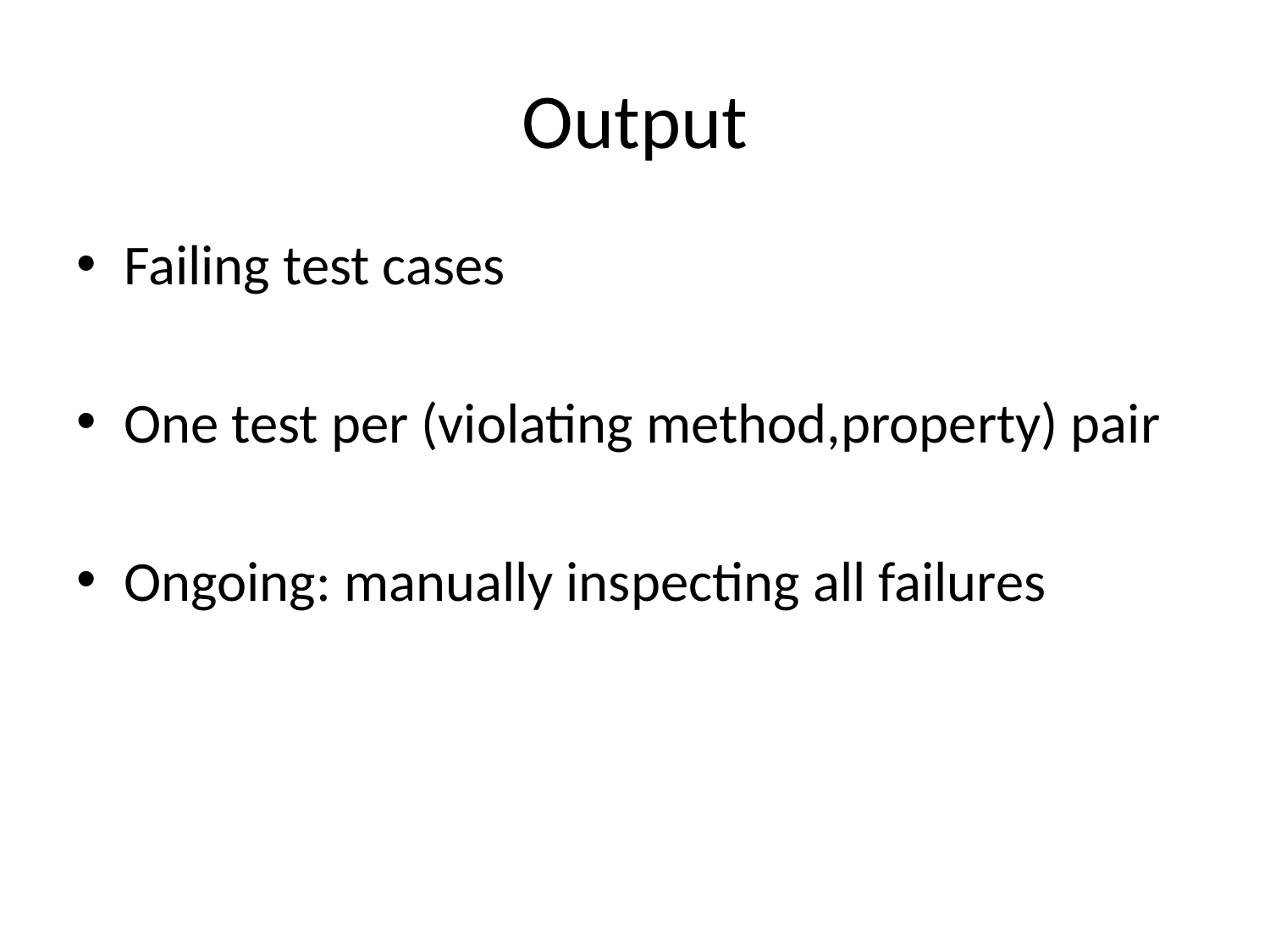

# Output
Failing test cases

One test per (violating method,property) pair

Ongoing: manually inspecting all failures